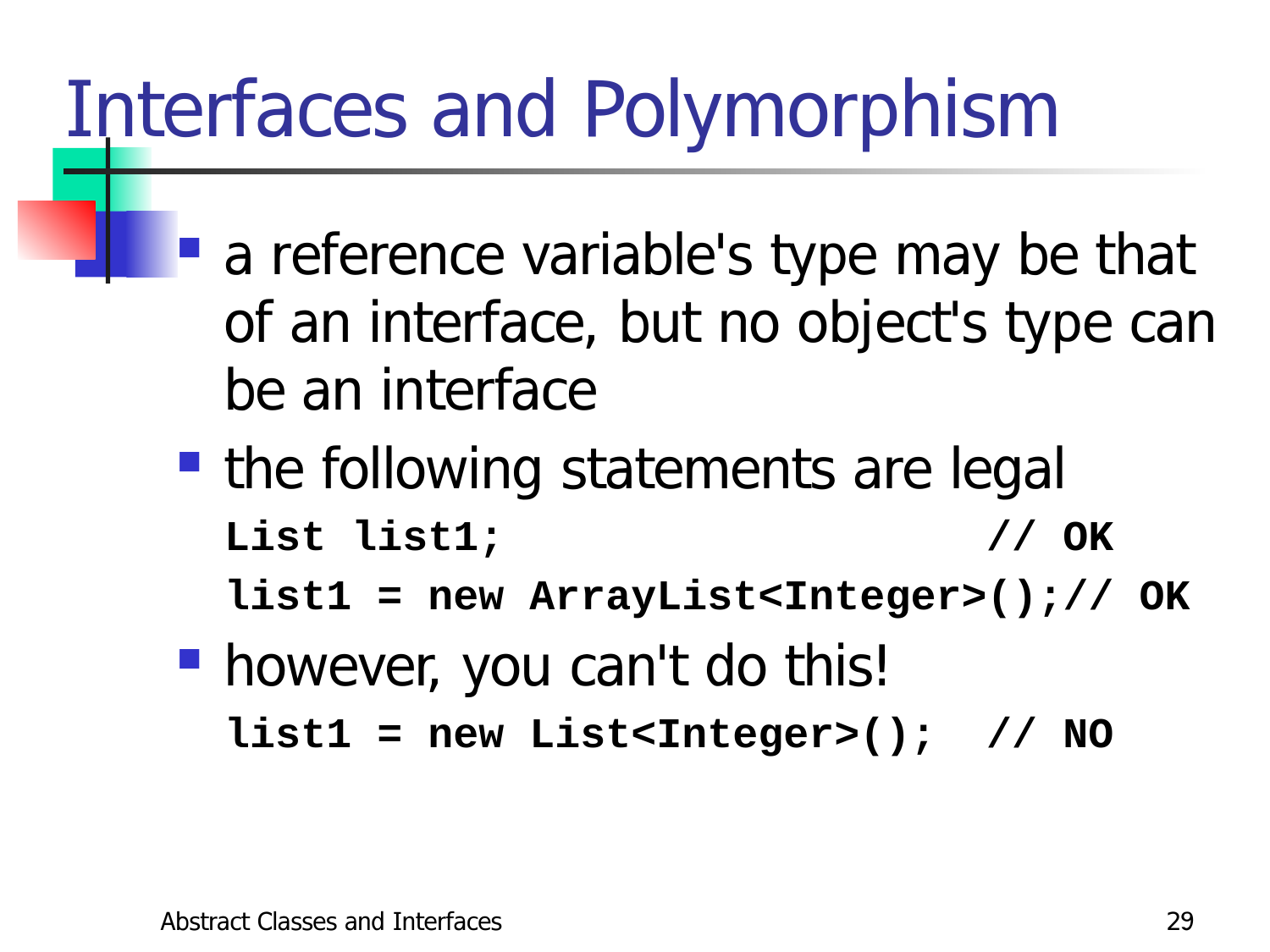

# Interfaces and Polymorphism
a reference variable's type may be that of an interface, but no object's type can be an interface
the following statements are legal
	List list1;        			// OK
	list1 = new ArrayList<Integer>();// OK
however, you can't do this!
	list1 = new List<Integer>(); 	// NO
Abstract Classes and Interfaces
29